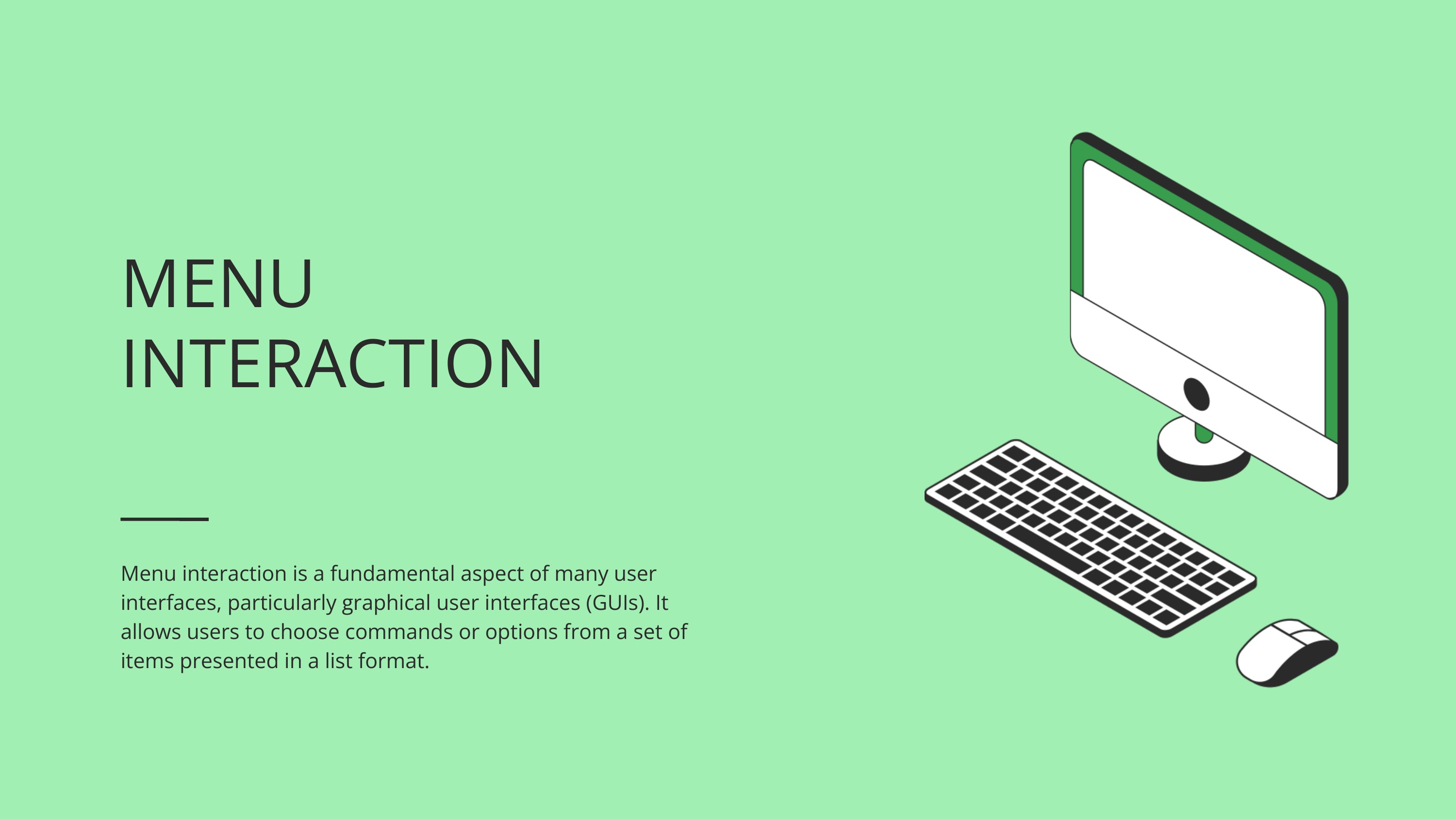

MENU INTERACTION

Menu interaction is a fundamental aspect of many user interfaces, particularly graphical user interfaces (GUIs). It allows users to choose commands or options from a set of items presented in a list format.